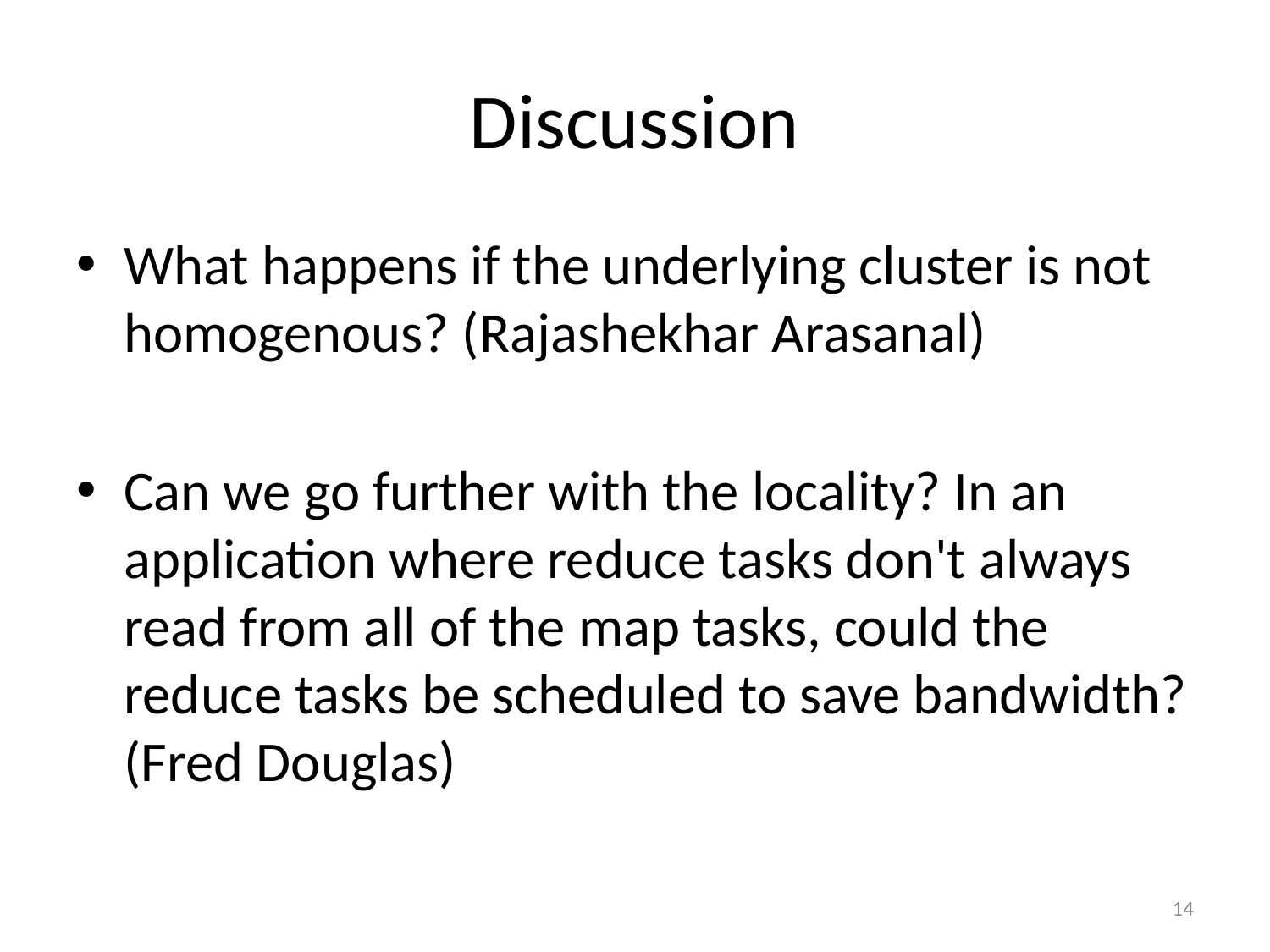

# Discussion
What happens if the underlying cluster is not homogenous? (Rajashekhar Arasanal)

Can we go further with the locality? In an application where reduce tasks don't always read from all of the map tasks, could the reduce tasks be scheduled to save bandwidth? (Fred Douglas)

14